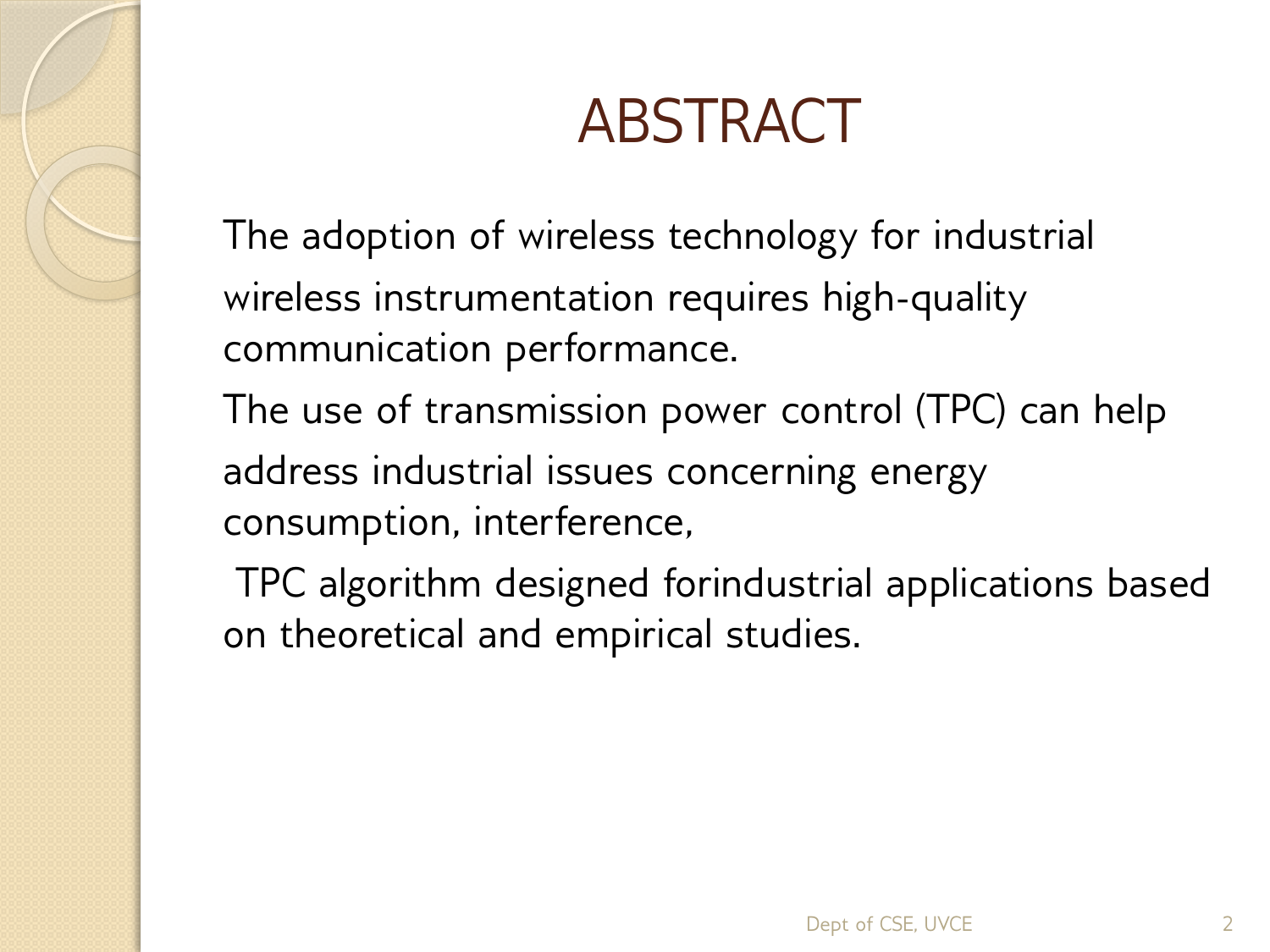

# ABSTRACT
The adoption of wireless technology for industrial
wireless instrumentation requires high-quality communication performance.
The use of transmission power control (TPC) can help
address industrial issues concerning energy consumption, interference,
 TPC algorithm designed forindustrial applications based on theoretical and empirical studies.

Dept of CSE, UVCE
2